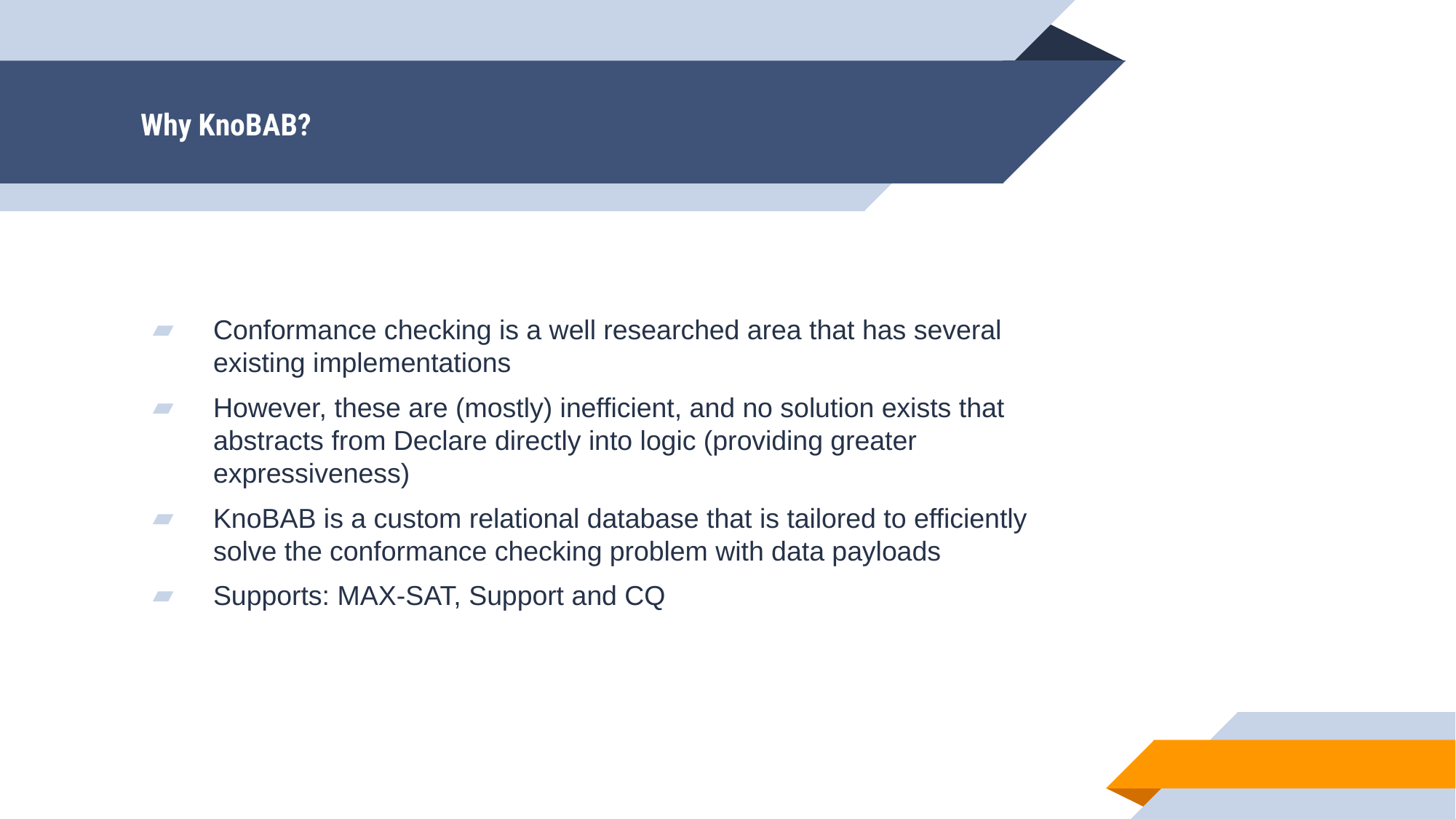

# Why KnoBAB?
Conformance checking is a well researched area that has several existing implementations
However, these are (mostly) inefficient, and no solution exists that abstracts from Declare directly into logic (providing greater expressiveness)
KnoBAB is a custom relational database that is tailored to efficiently solve the conformance checking problem with data payloads
Supports: MAX-SAT, Support and CQ